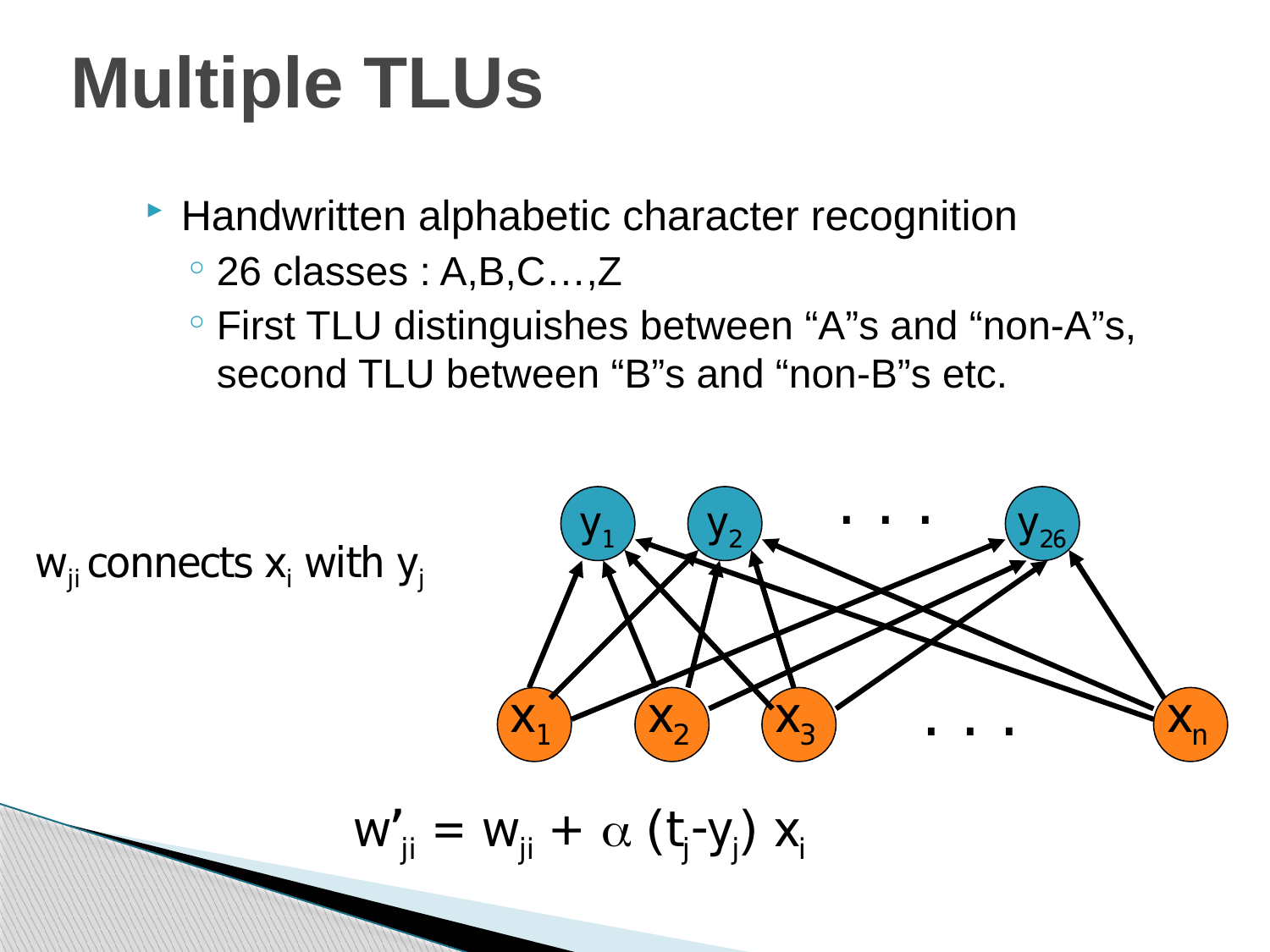

# Multiple TLUs
Handwritten alphabetic character recognition
26 classes : A,B,C…,Z
First TLU distinguishes between “A”s and “non-A”s, second TLU between “B”s and “non-B”s etc.
. . .
y1
y2
y26
wji connects xi with yj

. . .
x1

x2

x3

xn

w’ji = wji + α (tj-yj) xi